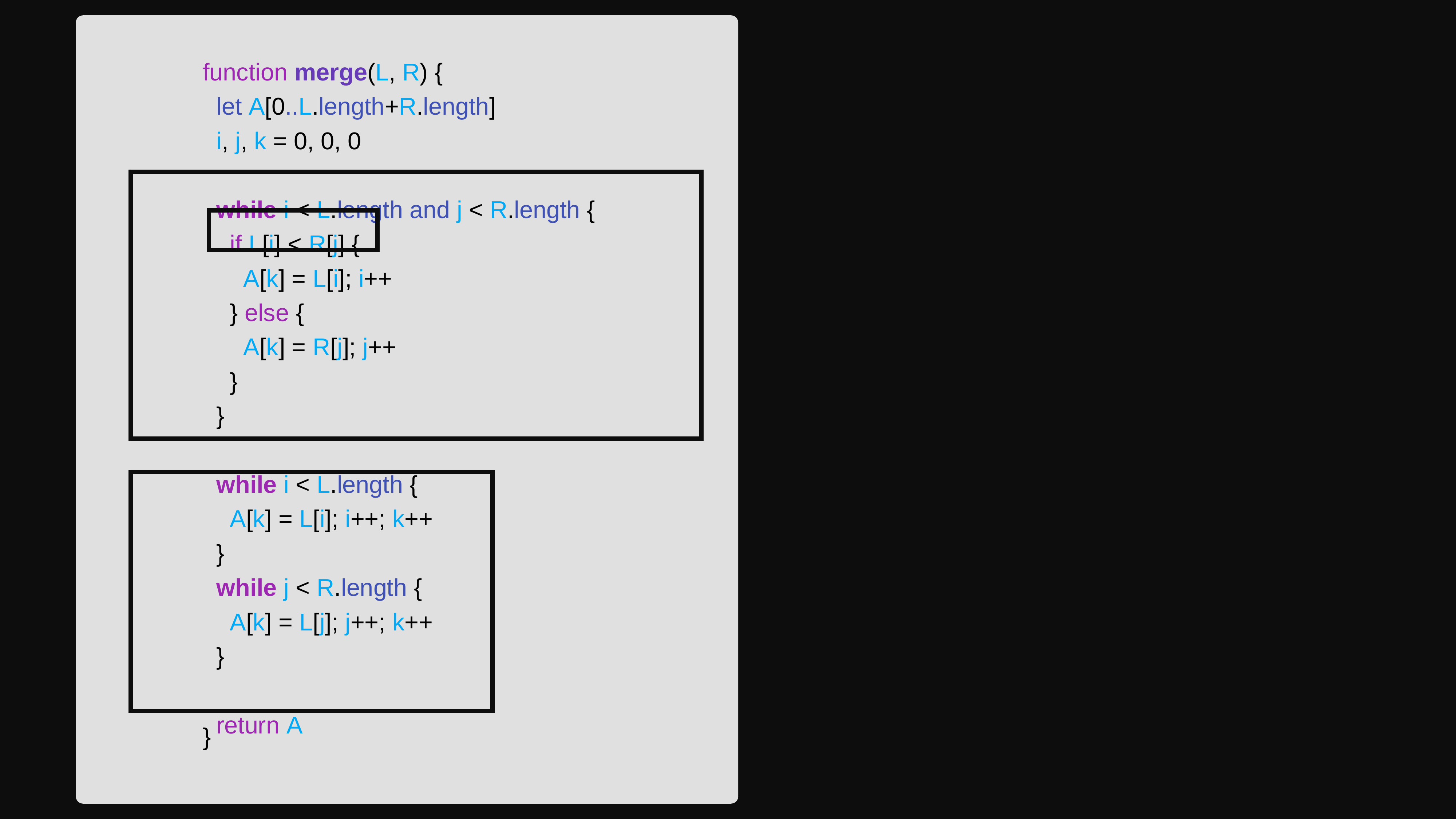

function merge(L, R) {
  let A[0..L.length+R.length]
  i, j, k = 0, 0, 0

  while i < L.length and j < R.length {
    if L[i] < R[j] {
      A[k] = L[i]; i++
    } else {
      A[k] = R[j]; j++
    }
  }

  while i < L.length {
    A[k] = L[i]; i++; k++
  }
  while j < R.length {
    A[k] = L[j]; j++; k++
  }

  return A
}